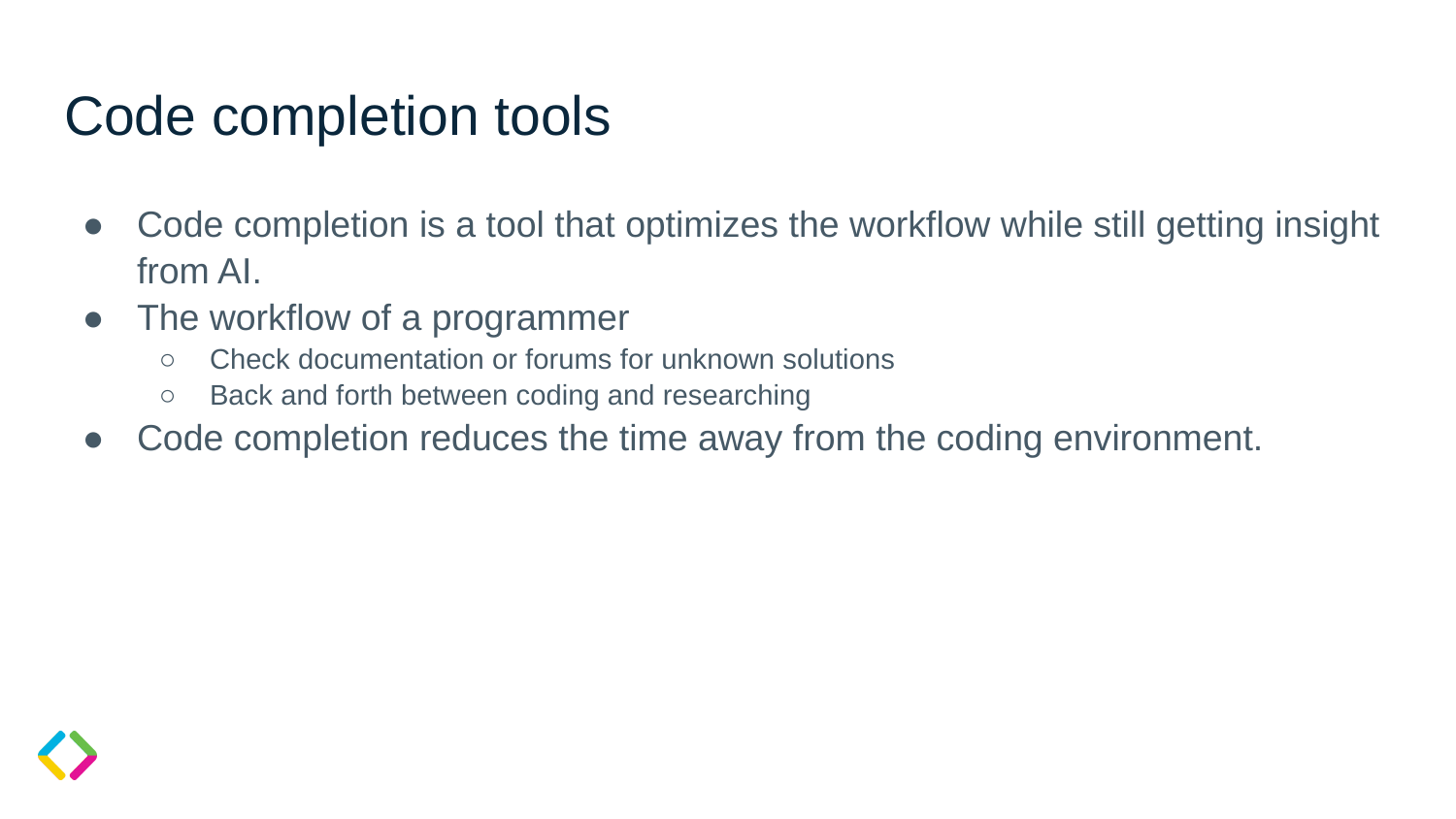

# Code completion tools
Code completion is a tool that optimizes the workflow while still getting insight from AI.
The workflow of a programmer
Check documentation or forums for unknown solutions
Back and forth between coding and researching
Code completion reduces the time away from the coding environment.